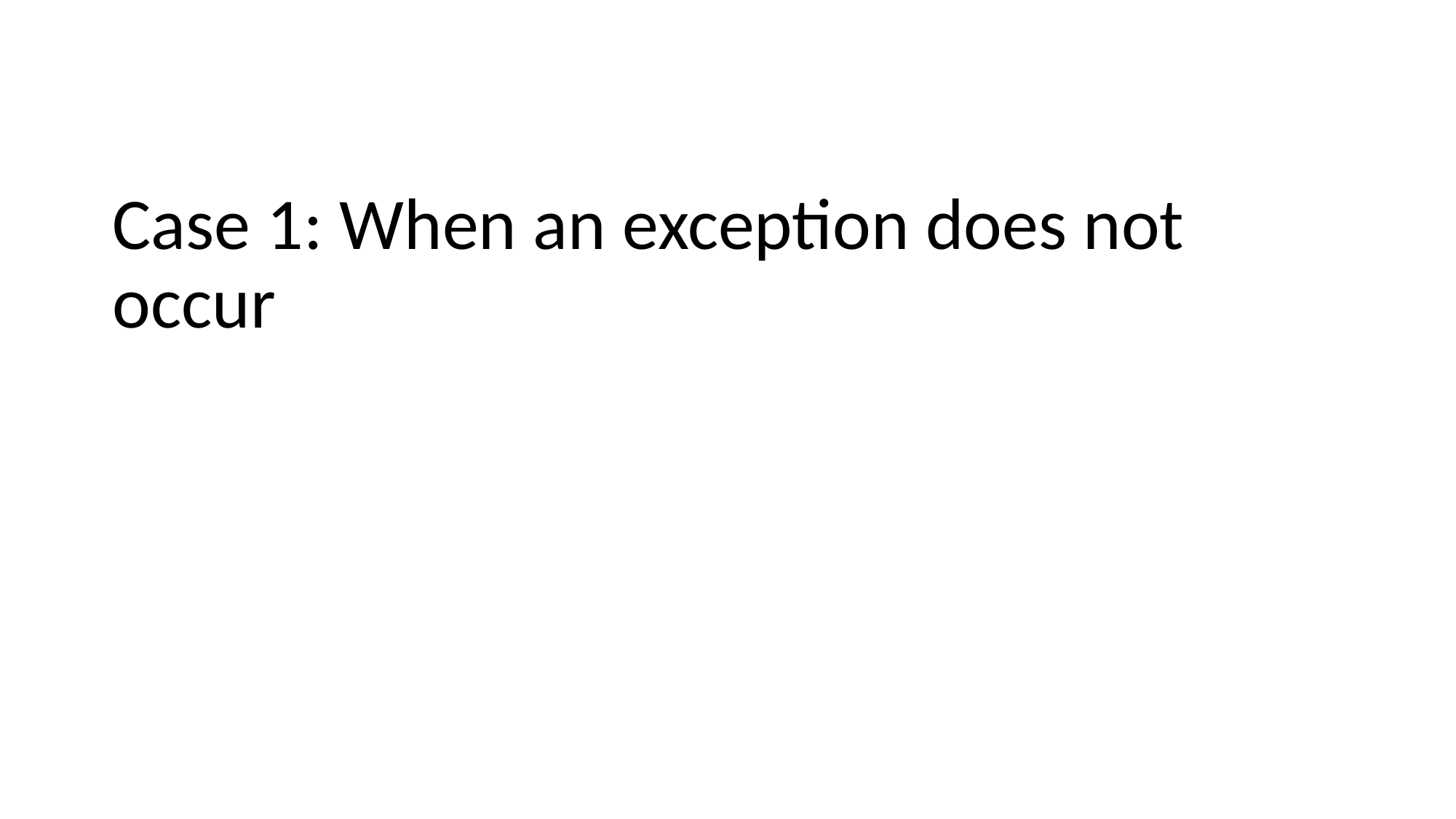

# Case 1: When an exception does not occur